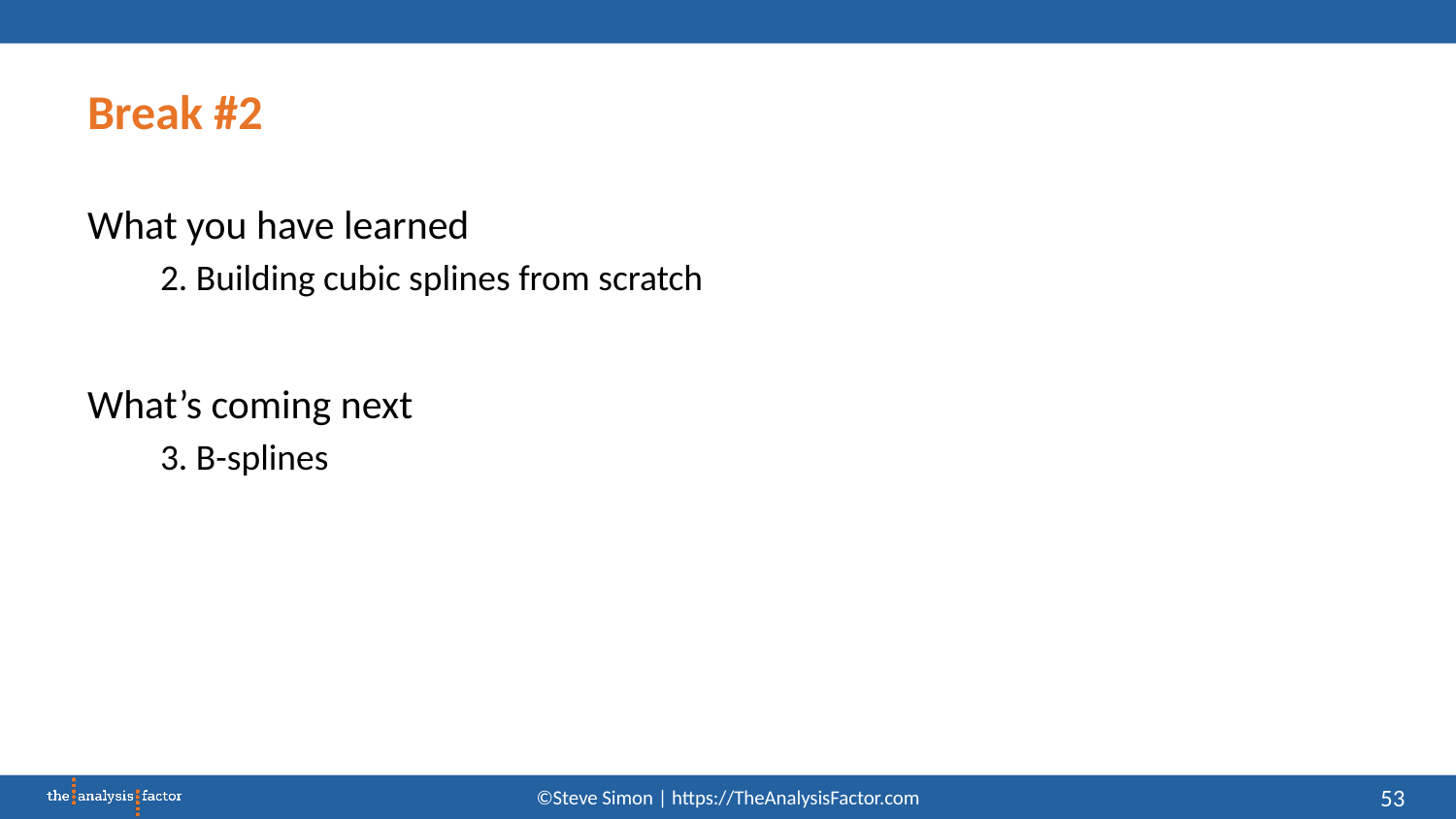

# Break #2
What you have learned
2. Building cubic splines from scratch

What’s coming next
3. B-splines
53
©Steve Simon | https://TheAnalysisFactor.com